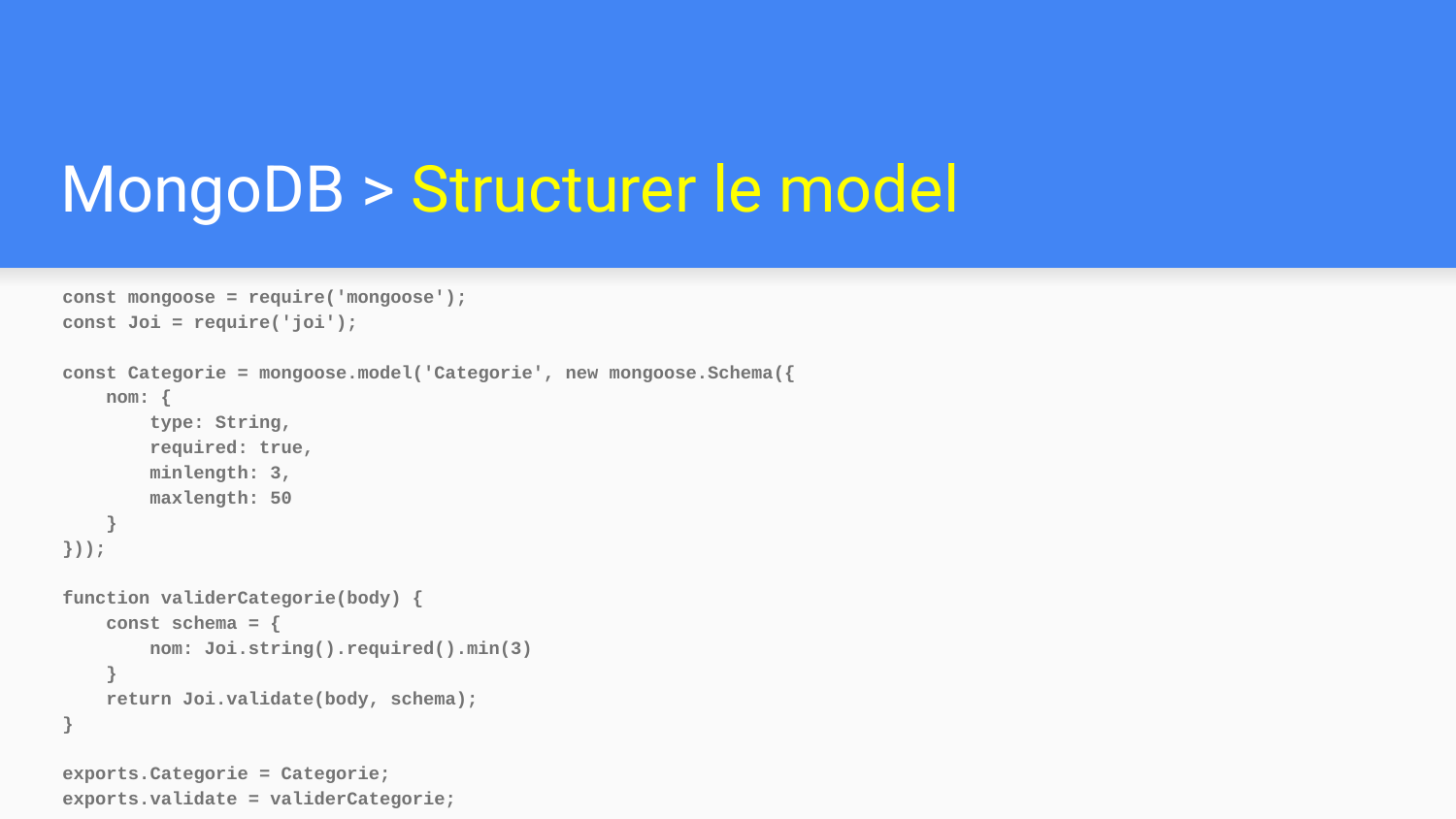

# MongoDB > Structurer le model
const mongoose = require('mongoose');
const Joi = require('joi');
const Categorie = mongoose.model('Categorie', new mongoose.Schema({
    nom: {
        type: String,
        required: true,
        minlength: 3,
        maxlength: 50
    }
}));
function validerCategorie(body) {
    const schema = {
        nom: Joi.string().required().min(3)
    }
    return Joi.validate(body, schema);
}
exports.Categorie = Categorie;
exports.validate = validerCategorie;